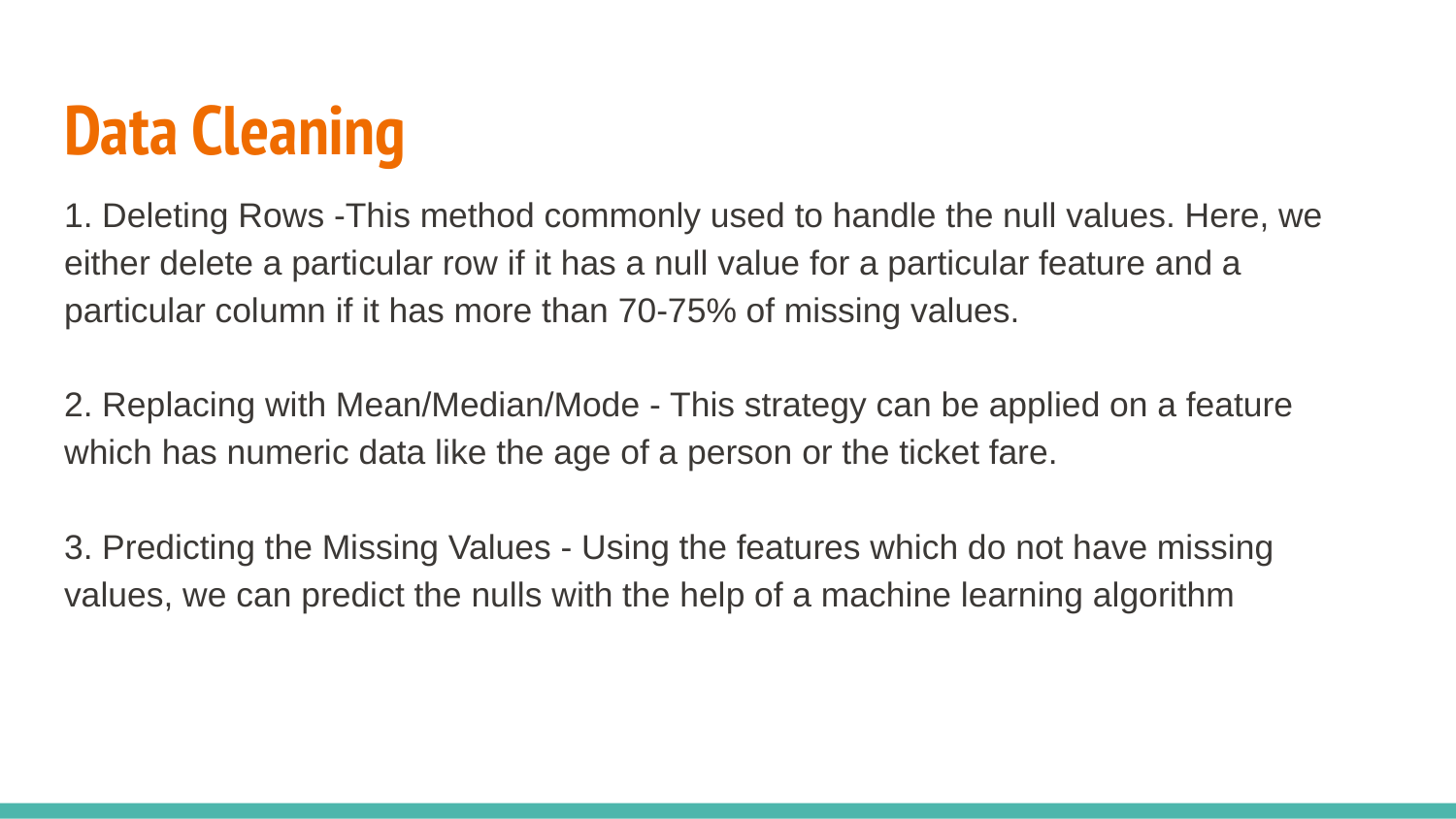

# Data Cleaning
1. Deleting Rows -This method commonly used to handle the null values. Here, we either delete a particular row if it has a null value for a particular feature and a particular column if it has more than 70-75% of missing values.

2. Replacing with Mean/Median/Mode - This strategy can be applied on a feature which has numeric data like the age of a person or the ticket fare.

3. Predicting the Missing Values - Using the features which do not have missing values, we can predict the nulls with the help of a machine learning algorithm